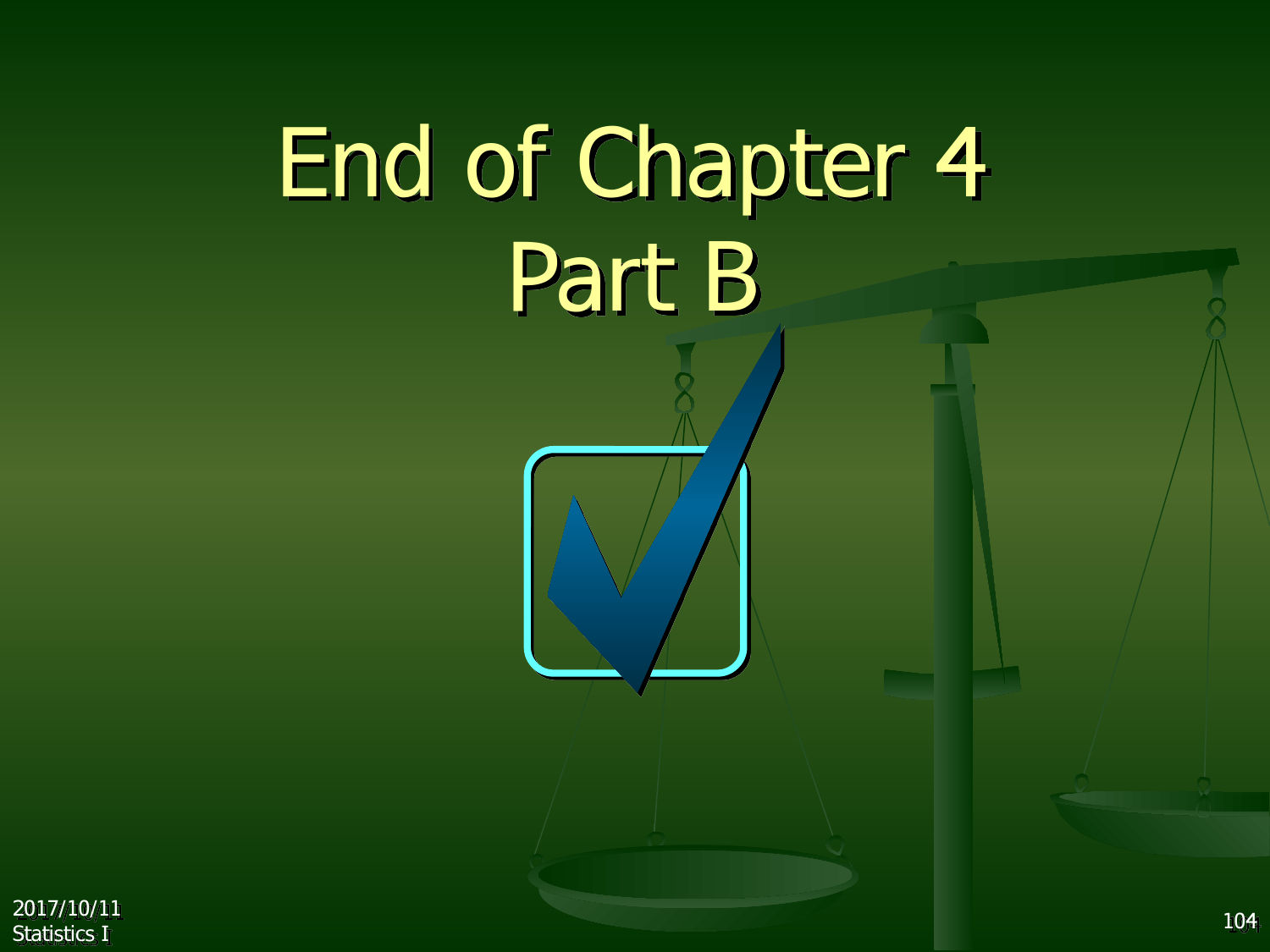

# End of Chapter 4 Part B

2017/10/11
Statistics I
104